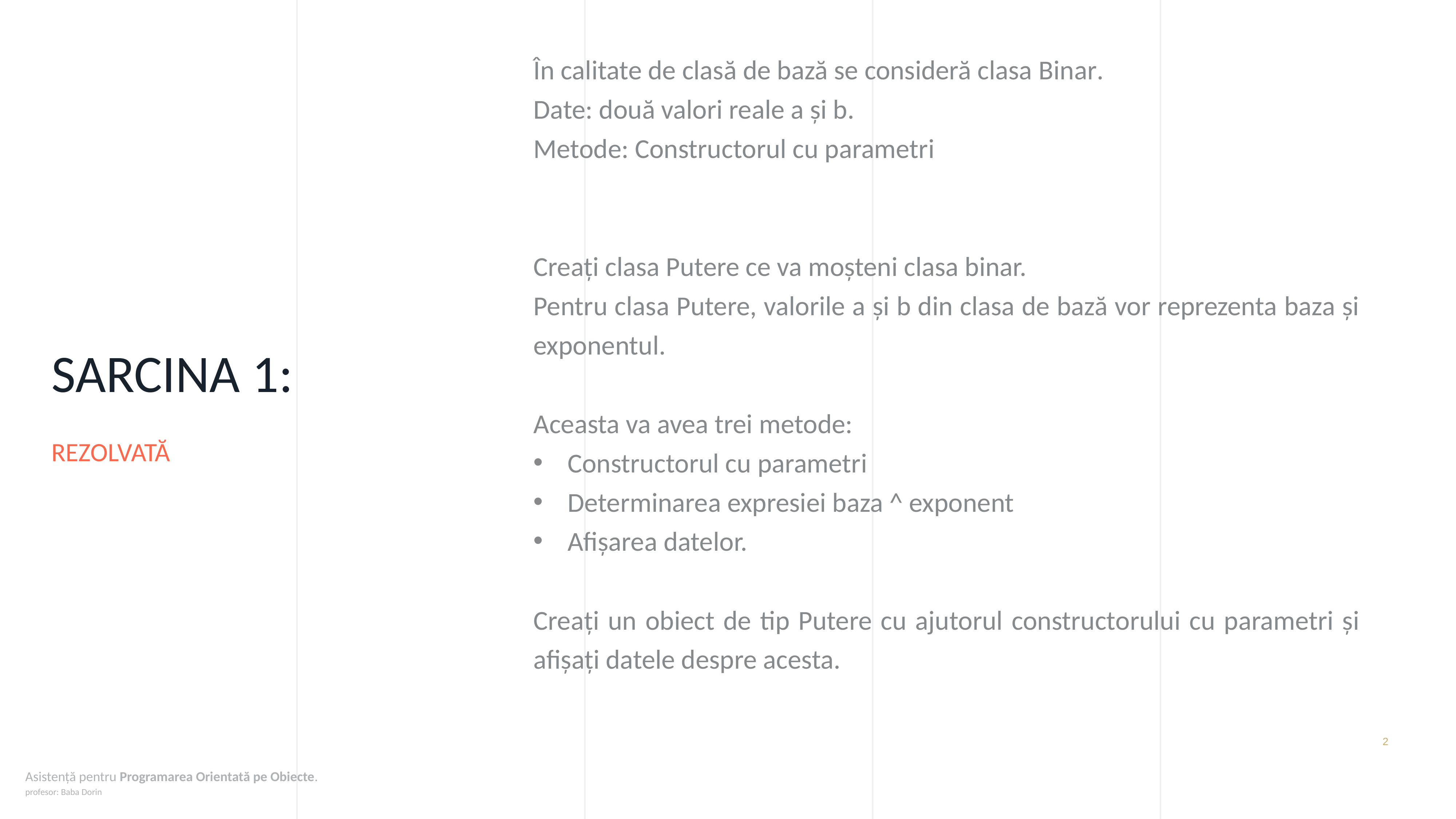

În calitate de clasă de bază se consideră clasa Binar.
Date: două valori reale a și b.
Metode: Constructorul cu parametri

Creați clasa Putere ce va moșteni clasa binar.
Pentru clasa Putere, valorile a și b din clasa de bază vor reprezenta baza și exponentul.

Aceasta va avea trei metode:
Constructorul cu parametri
Determinarea expresiei baza ^ exponent
Afișarea datelor.

Creați un obiect de tip Putere cu ajutorul constructorului cu parametri și afișați datele despre acesta.
Sarcina 1:
Rezolvată
2